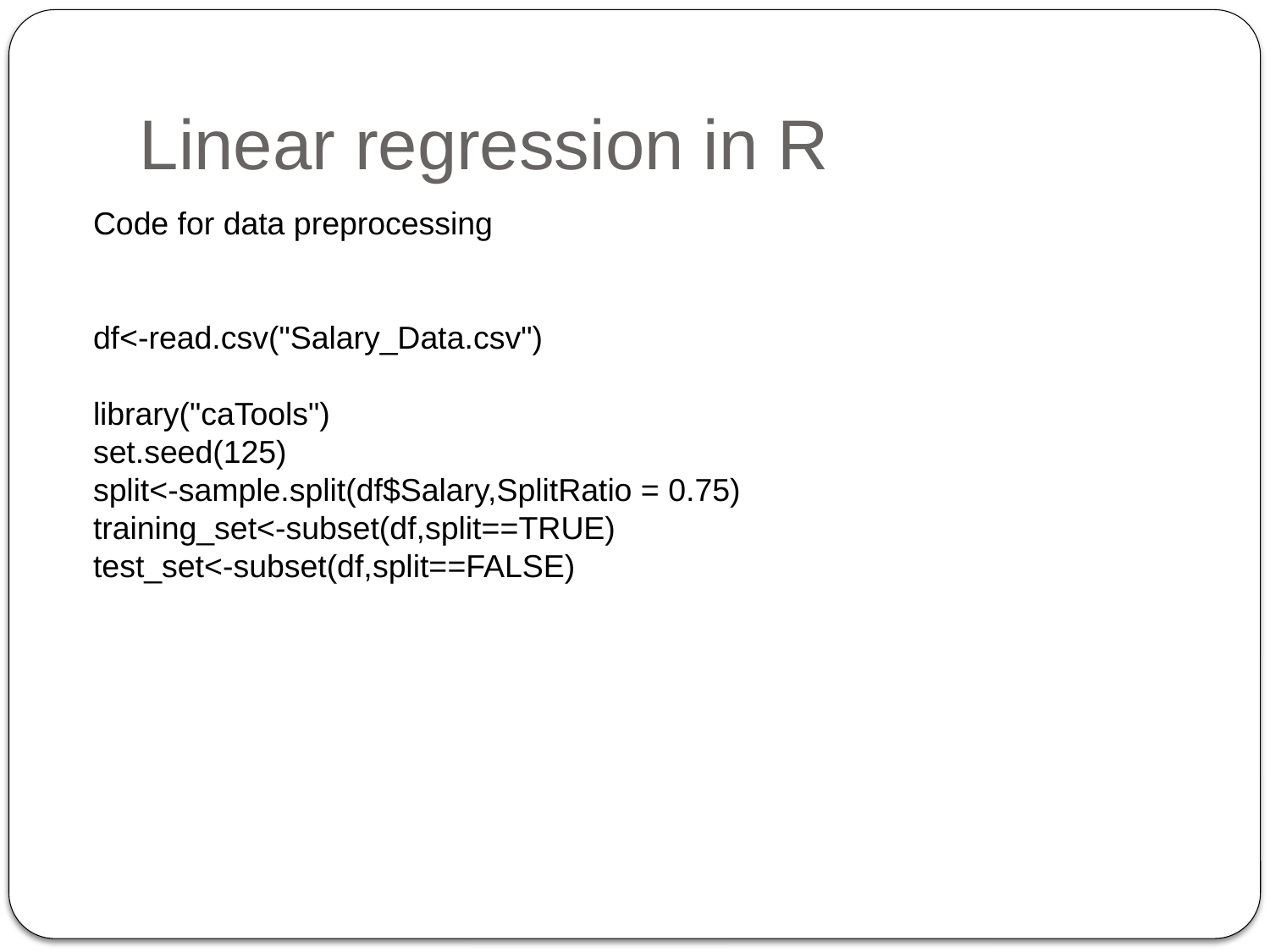

Linear regression in R
Code for data preprocessing

df<-read.csv("Salary_Data.csv")

library("caTools")
set.seed(125)
split<-sample.split(df$Salary,SplitRatio = 0.75)
training_set<-subset(df,split==TRUE)
test_set<-subset(df,split==FALSE)